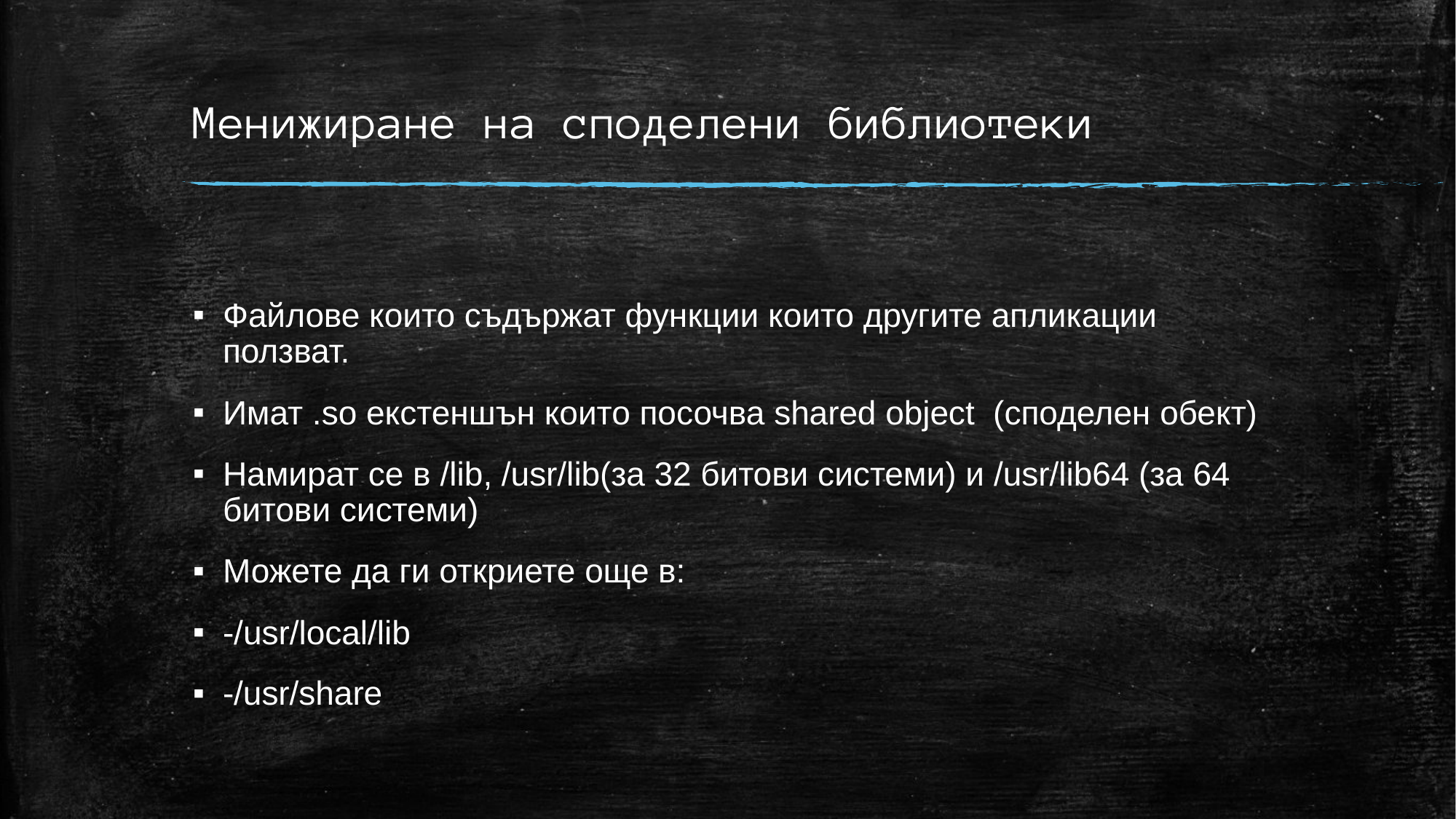

# Менижиране на споделени библиотеки

Файлове които съдържат функции които другите апликации ползват.
Имат .so екстеншън които посочва shared object  (споделен обект)
Намират се в /lib, /usr/lib(за 32 битови системи) и /usr/lib64 (за 64 битови системи)
Можете да ги откриете още в:
-/usr/local/lib
-/usr/share